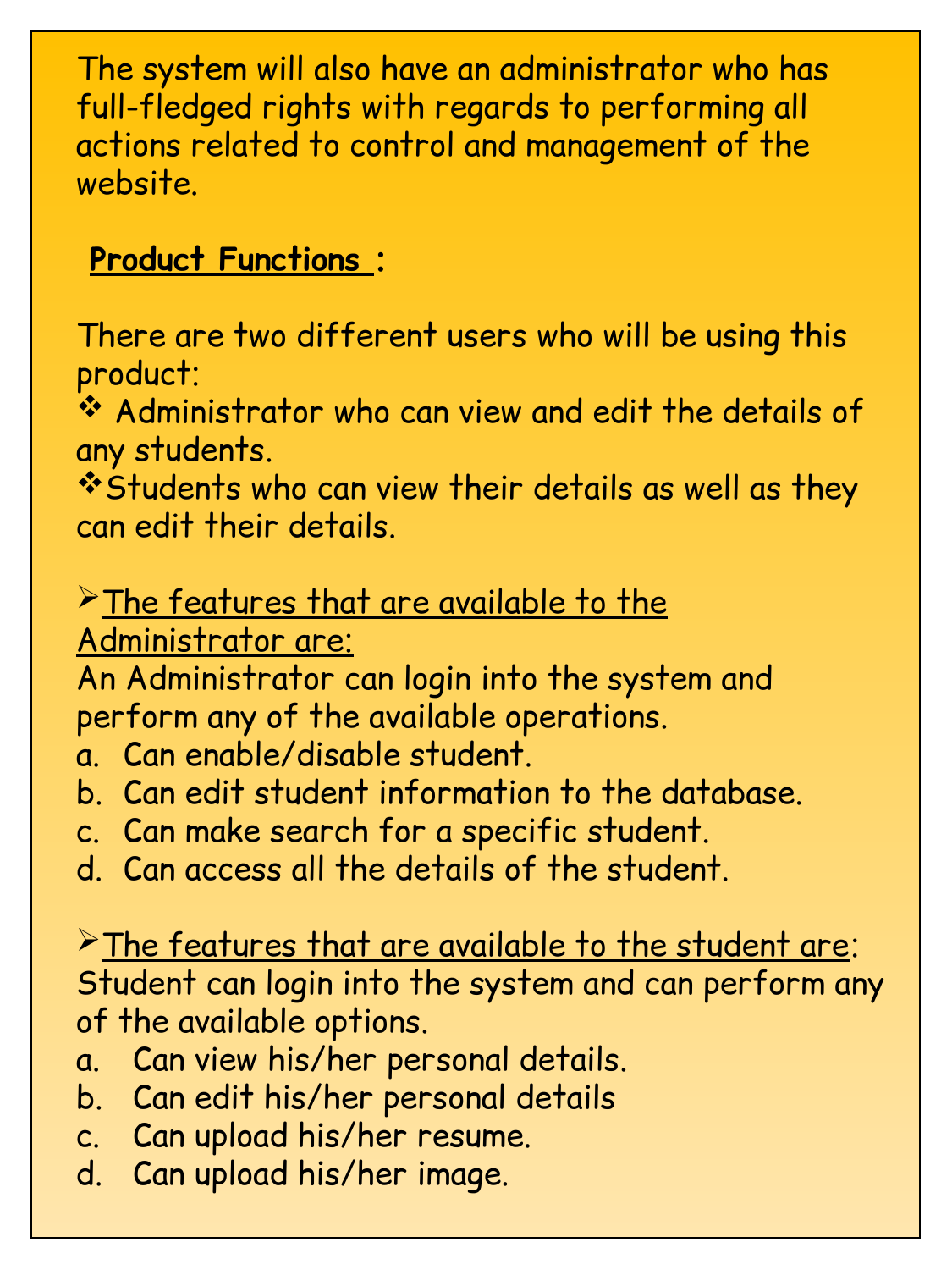

The system will also have an administrator who has full-fledged rights with regards to performing all actions related to control and management of the website.

 Product Functions :

There are two different users who will be using this product:
 Administrator who can view and edit the details of any students.
Students who can view their details as well as they can edit their details.

The features that are available to the Administrator are:
An Administrator can login into the system and perform any of the available operations.
Can enable/disable student.
Can edit student information to the database.
Can make search for a specific student.
Can access all the details of the student.

The features that are available to the student are:
Student can login into the system and can perform any of the available options.
 Can view his/her personal details.
 Can edit his/her personal details
 Can upload his/her resume.
 Can upload his/her image.
..
9